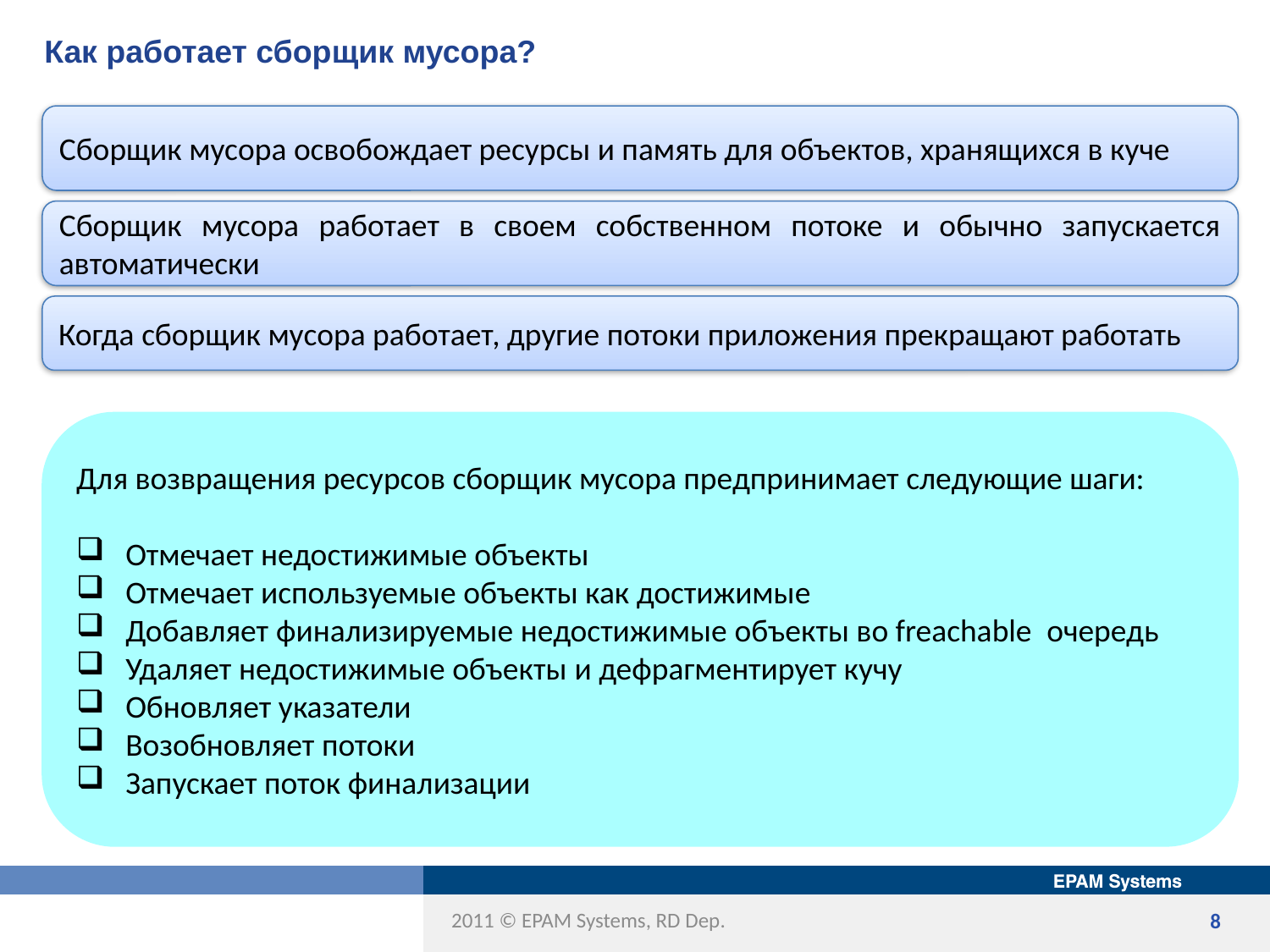

# Как работает сборщик мусора?

Сборщик мусора освобождает ресурсы и память для объектов, хранящихся в куче
Сборщик мусора работает в своем собственном потоке и обычно запускается автоматически
Когда сборщик мусора работает, другие потоки приложения прекращают работать
Для возвращения ресурсов сборщик мусора предпринимает следующие шаги:

Отмечает недостижимые объекты
Отмечает используемые объекты как достижимые
Добавляет финализируемые недостижимые объекты во freachable  очередь
Удаляет недостижимые объекты и дефрагментирует кучу
Обновляет указатели
Возобновляет потоки
Запускает поток финализации